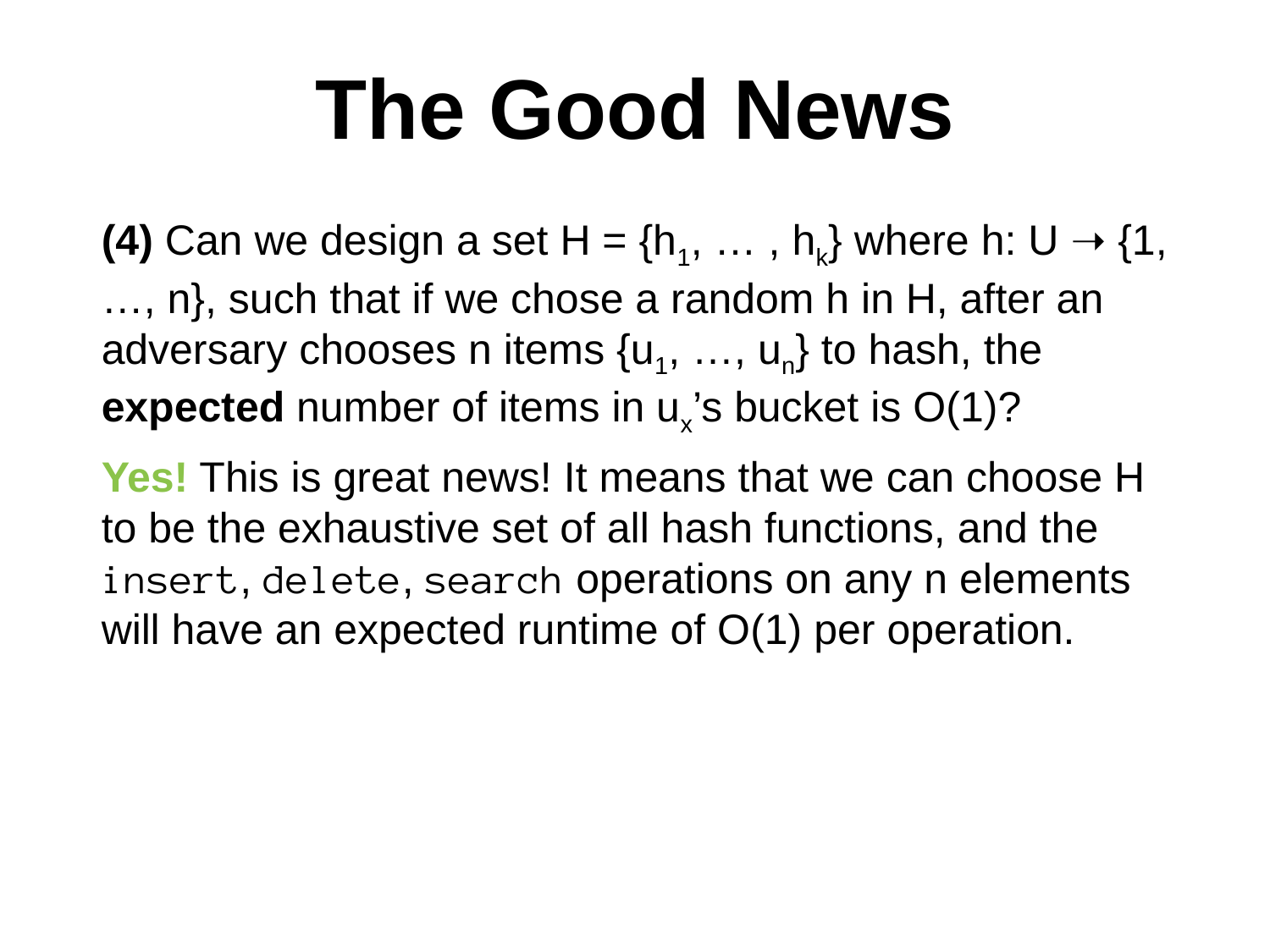

The Good News
(4) Can we design a set H = {h1, … , hk} where h: U ➝ {1, …, n}, such that if we chose a random h in H, after an adversary chooses n items {u1, …, un} to hash, the expected number of items in ux’s bucket is O(1)?

Yes! This is great news! It means that we can choose H to be the exhaustive set of all hash functions, and the insert, delete, search operations on any n elements will have an expected runtime of O(1) per operation.